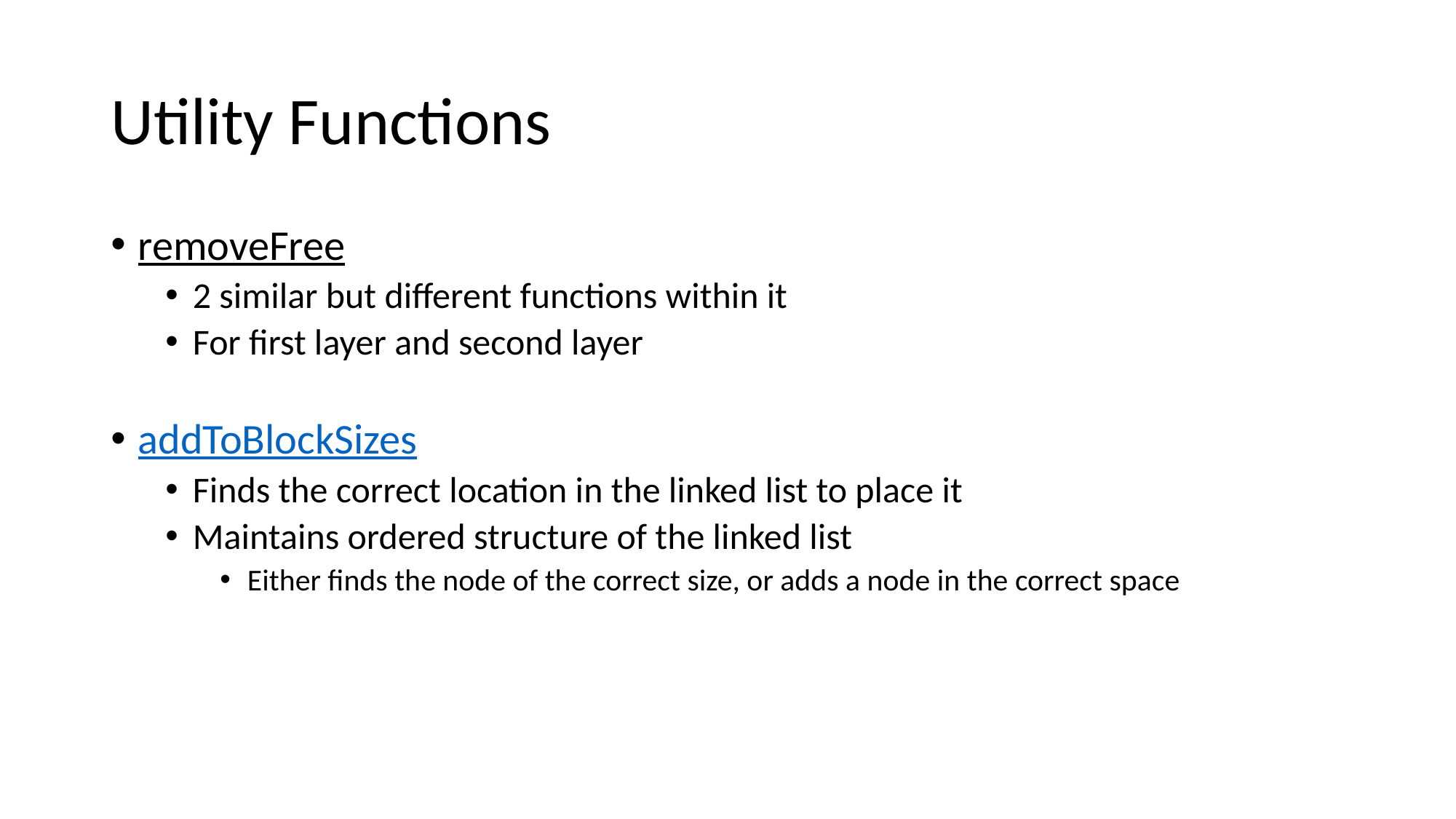

# Utility Functions
removeFree
2 similar but different functions within it
For first layer and second layer
addToBlockSizes
Finds the correct location in the linked list to place it
Maintains ordered structure of the linked list
Either finds the node of the correct size, or adds a node in the correct space